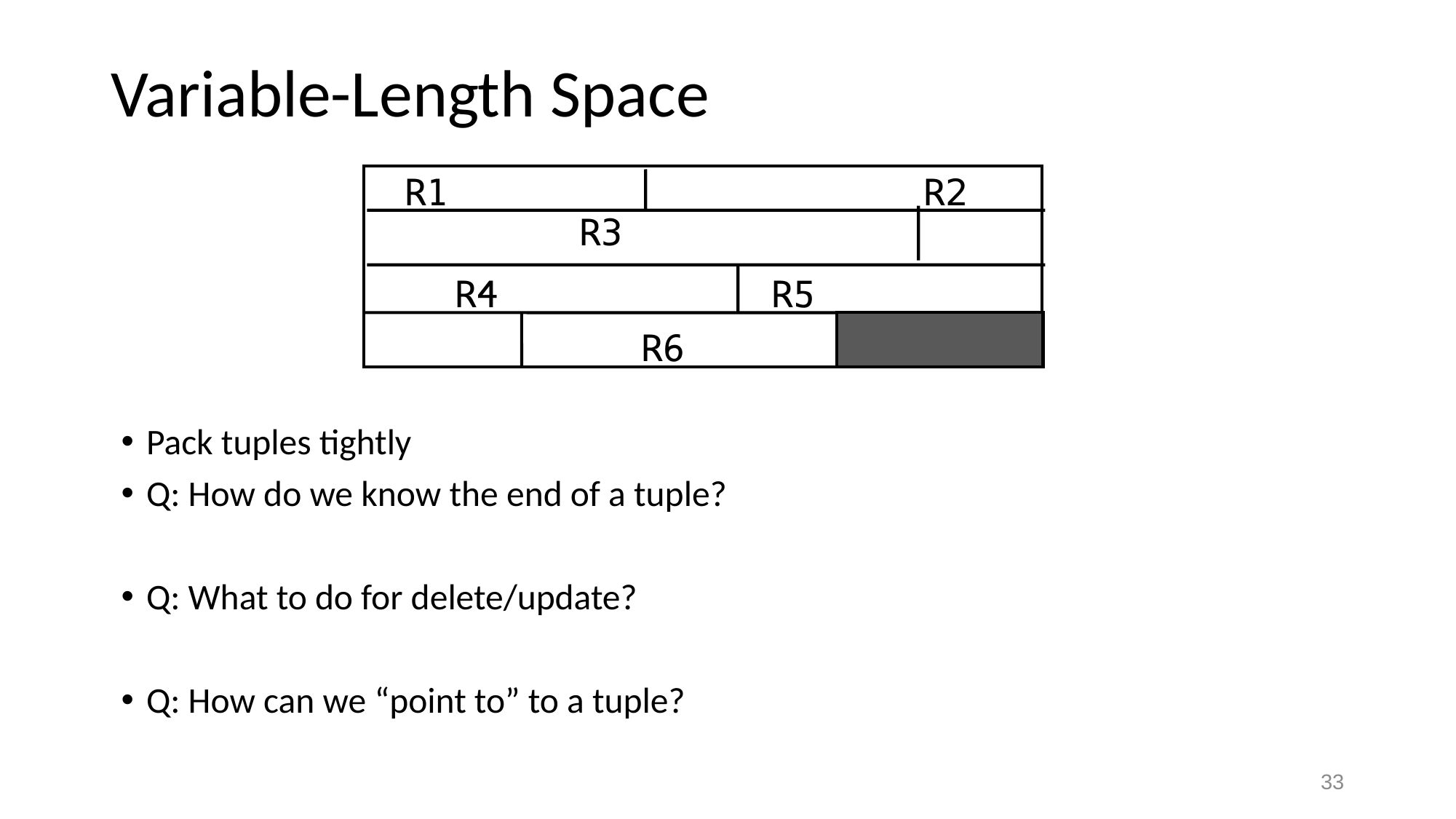

# Variable-Length Space

Pack tuples tightly
Q: How do we know the end of a tuple?

Q: What to do for delete/update?

Q: How can we “point to” to a tuple?
R1
R2

                R3
     R4			    R5

R6
33